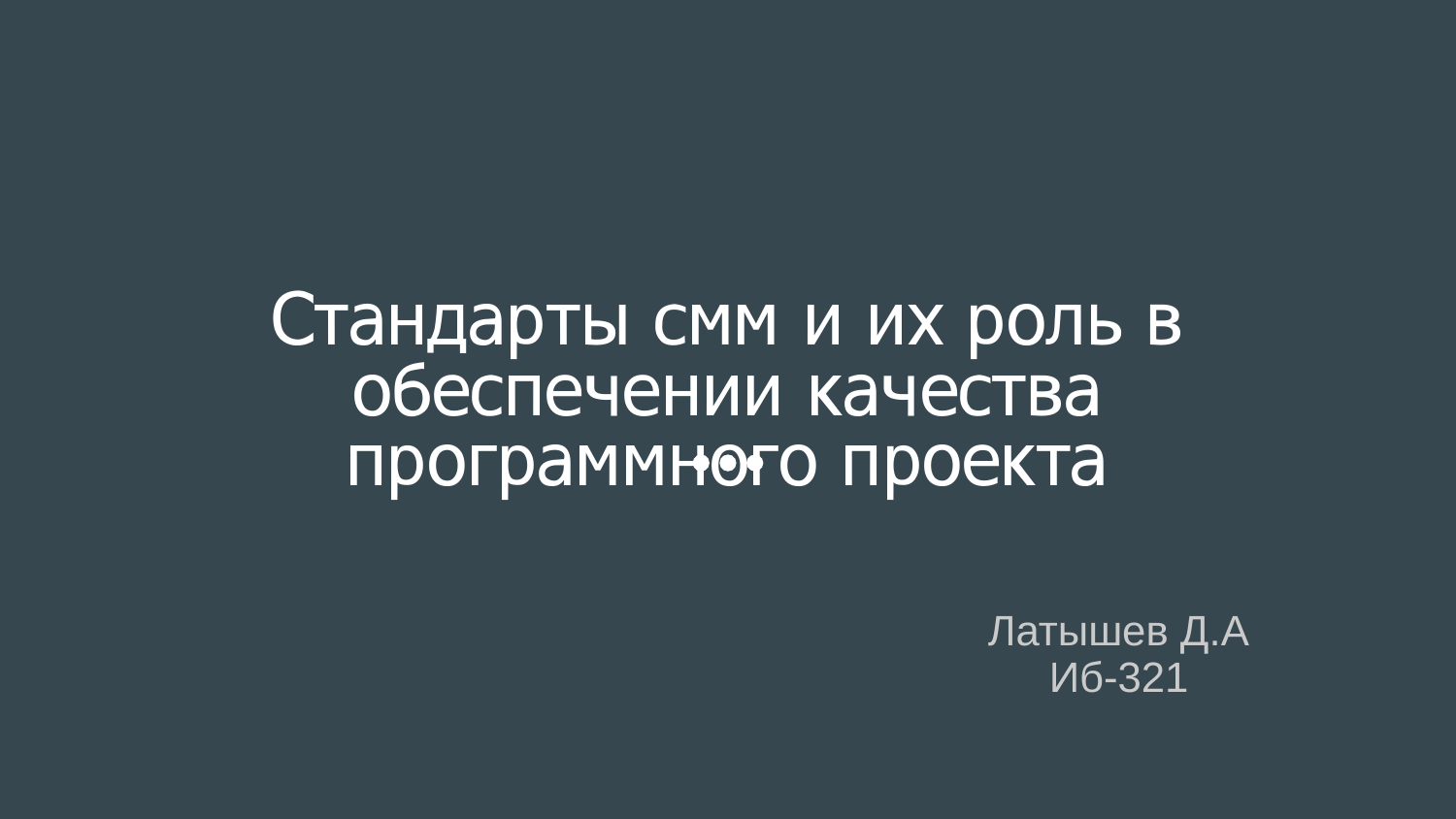

# Стандарты смм и их роль в обеспечении качества программного проекта

Латышев Д.А
Иб-321